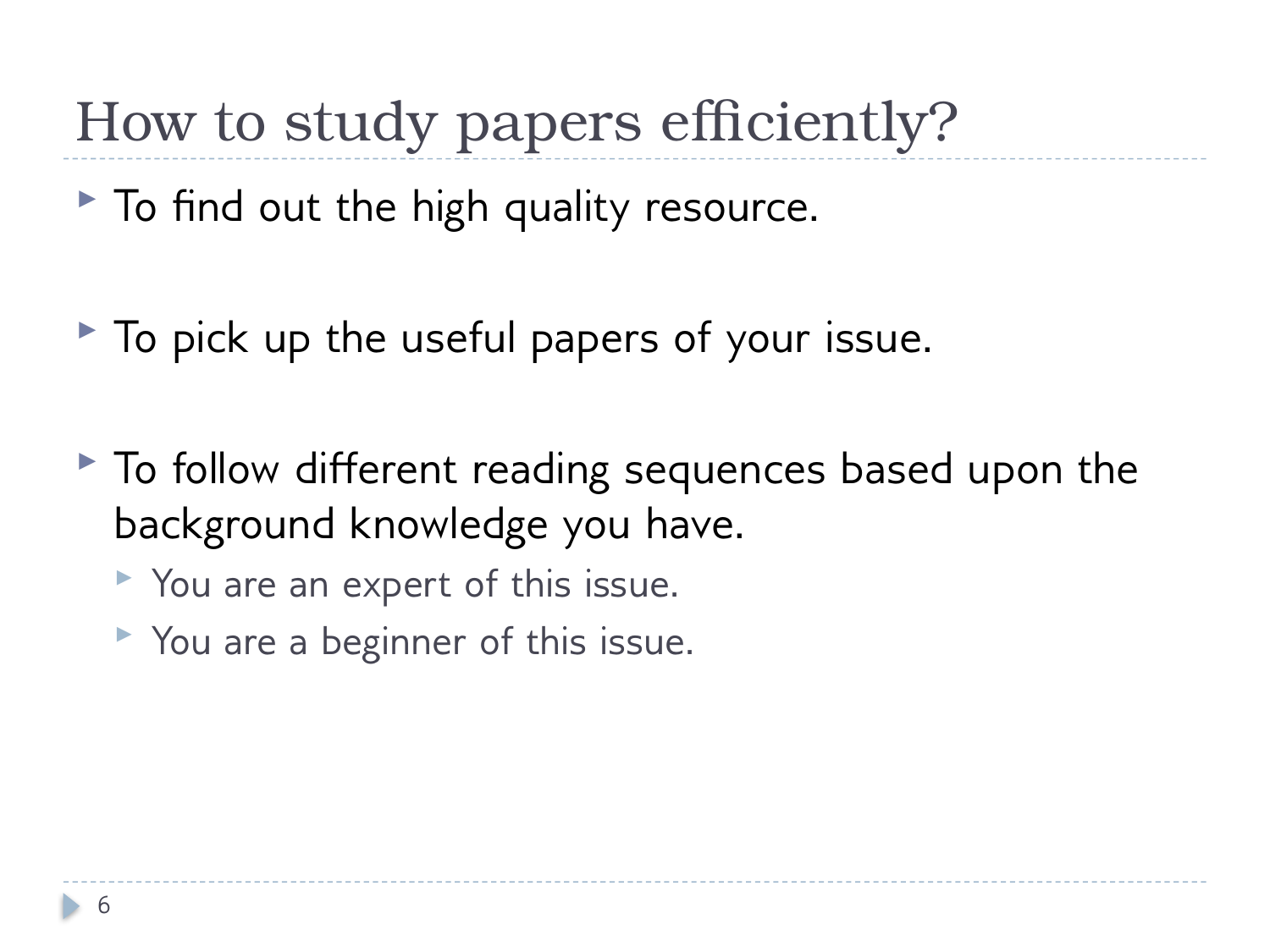

# How to study papers efficiently?
To find out the high quality resource.

To pick up the useful papers of your issue.

To follow different reading sequences based upon the background knowledge you have.
You are an expert of this issue.
You are a beginner of this issue.

6